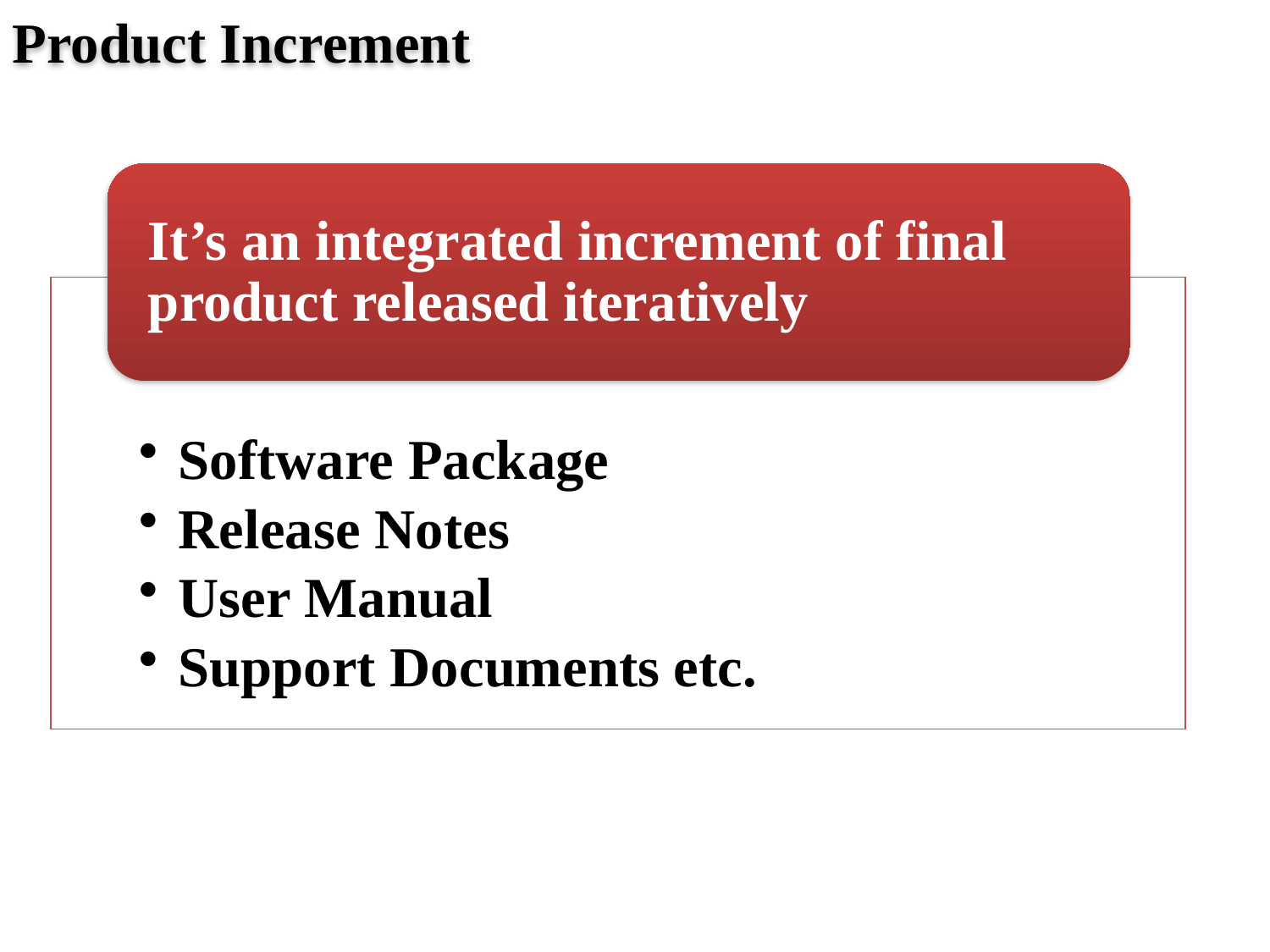

Product Increment
Software Package
Release Notes
User Manual
Support Documents etc.
It’s an integrated increment of final product released iteratively